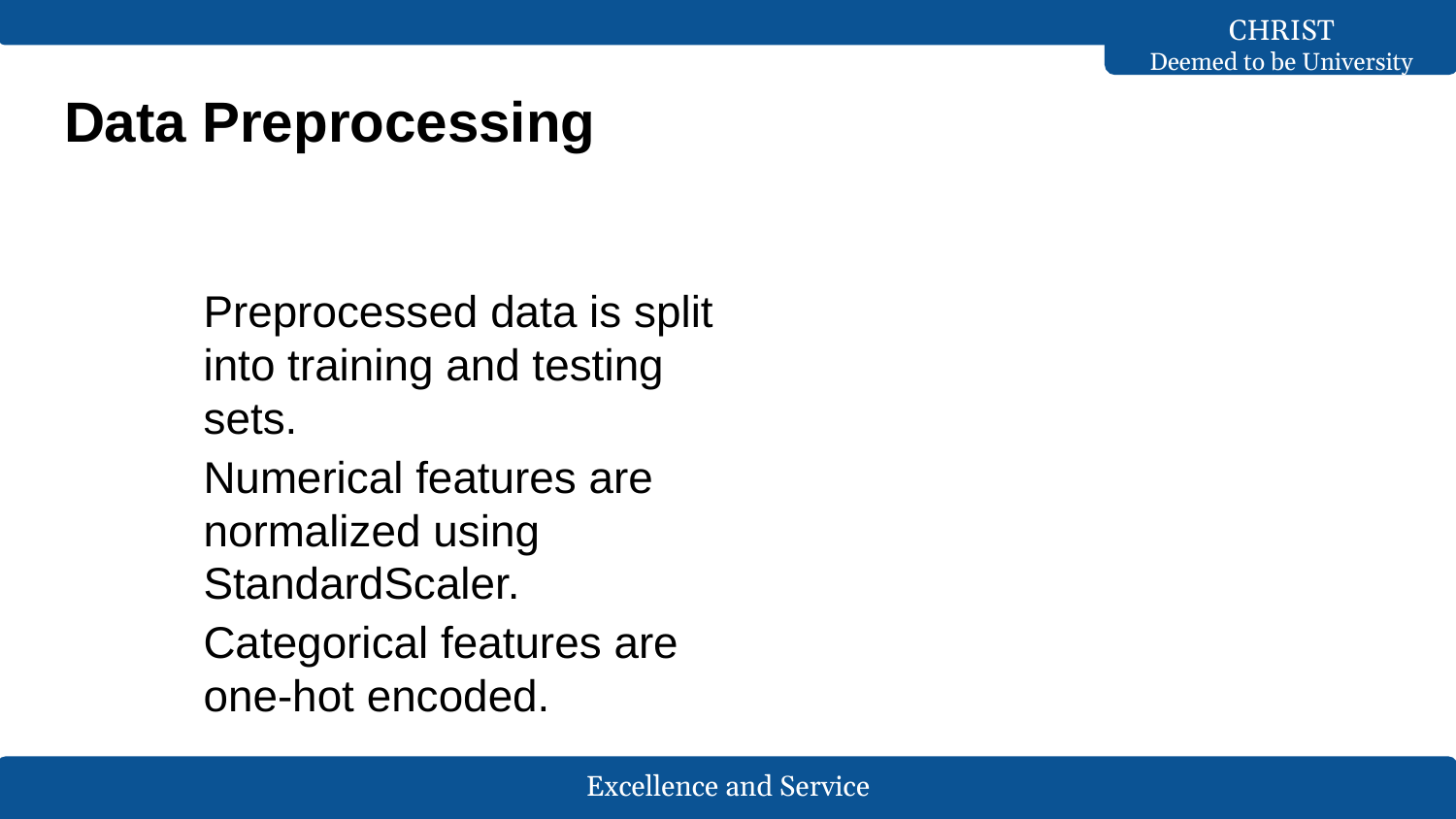

# Data Preprocessing
Preprocessed data is split into training and testing sets.
Numerical features are normalized using StandardScaler.
Categorical features are one-hot encoded.